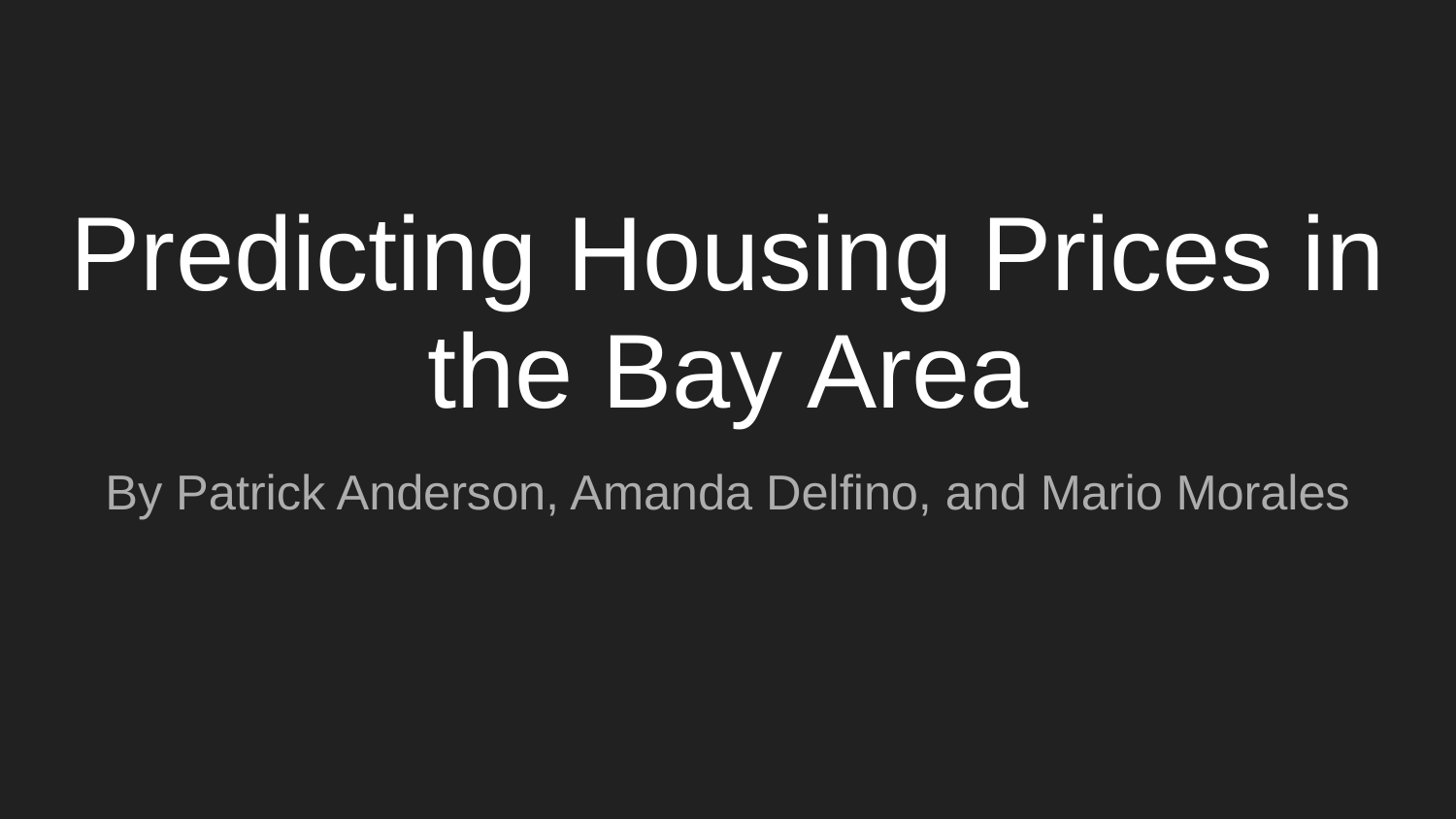

# Predicting Housing Prices in the Bay Area
By Patrick Anderson, Amanda Delfino, and Mario Morales